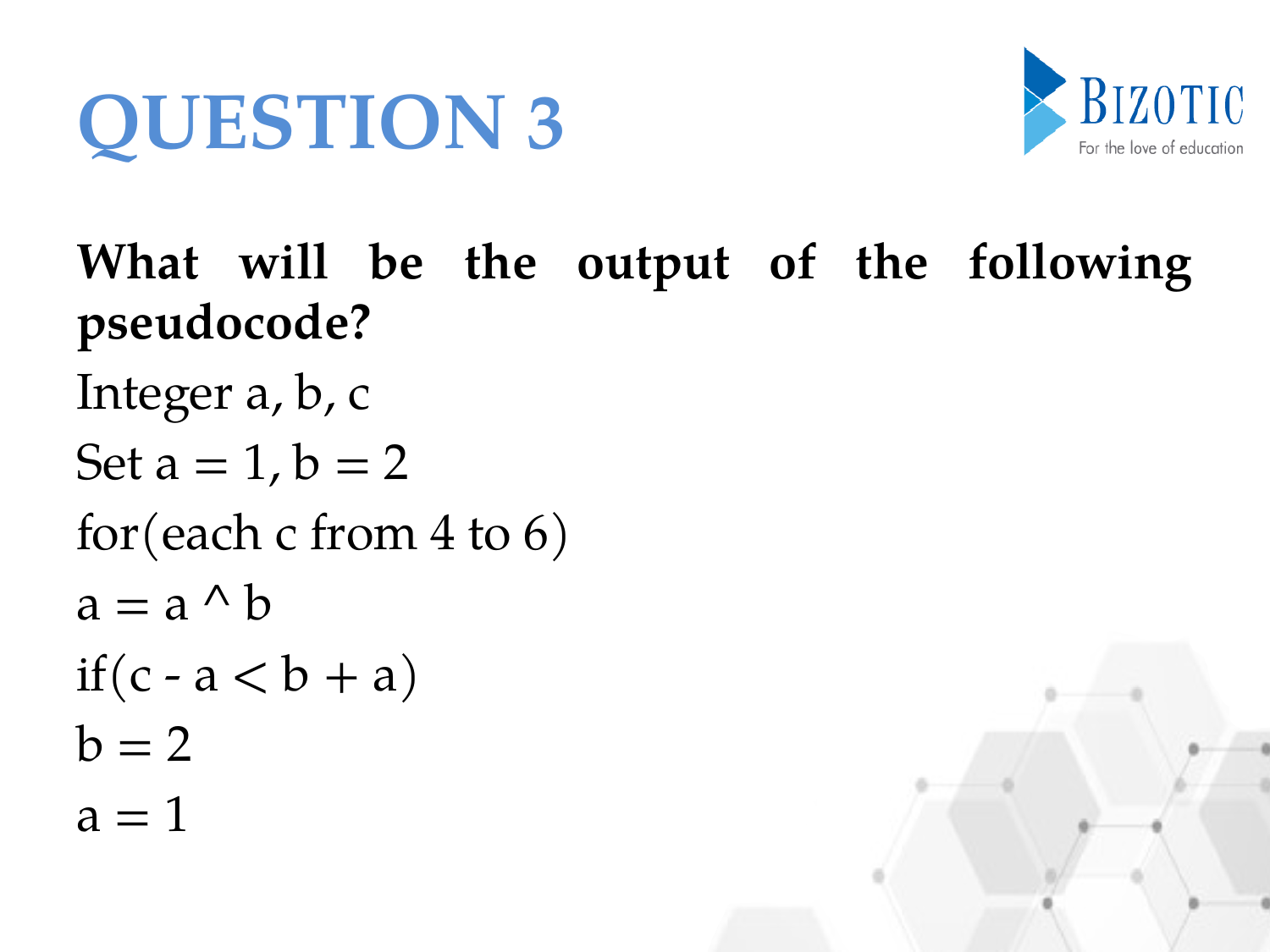

# QUESTION 3
What will be the output of the following pseudocode?
Integer a, b, c
Set a = 1, b = 2
for(each c from 4 to 6)
a = a ^ b
if(c - a < b + a)
b = 2
a = 1